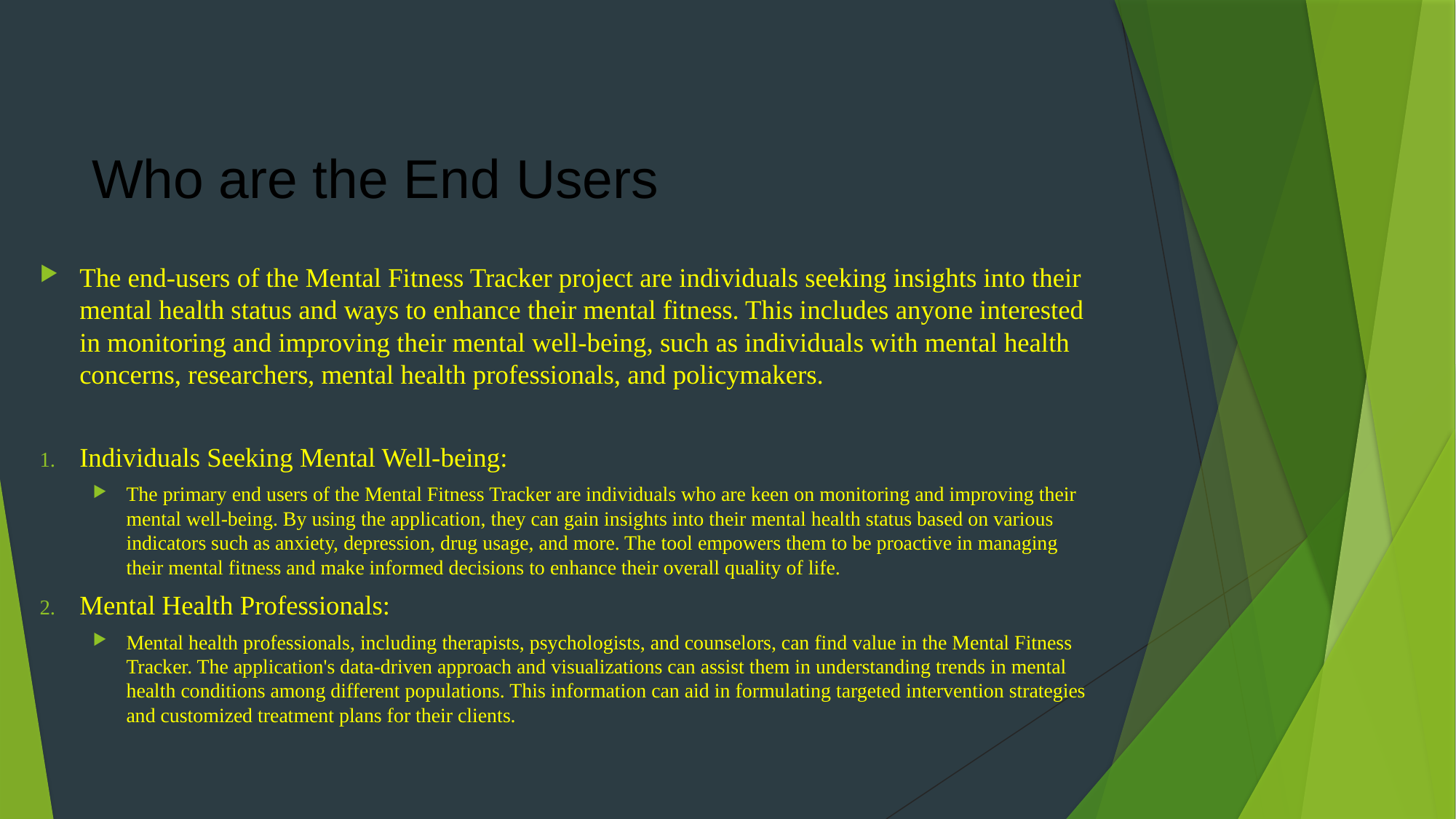

# Who are the End Users

The end-users of the Mental Fitness Tracker project are individuals seeking insights into their mental health status and ways to enhance their mental fitness. This includes anyone interested in monitoring and improving their mental well-being, such as individuals with mental health concerns, researchers, mental health professionals, and policymakers.

Individuals Seeking Mental Well-being:
The primary end users of the Mental Fitness Tracker are individuals who are keen on monitoring and improving their mental well-being. By using the application, they can gain insights into their mental health status based on various indicators such as anxiety, depression, drug usage, and more. The tool empowers them to be proactive in managing their mental fitness and make informed decisions to enhance their overall quality of life.
Mental Health Professionals:
Mental health professionals, including therapists, psychologists, and counselors, can find value in the Mental Fitness Tracker. The application's data-driven approach and visualizations can assist them in understanding trends in mental health conditions among different populations. This information can aid in formulating targeted intervention strategies and customized treatment plans for their clients.